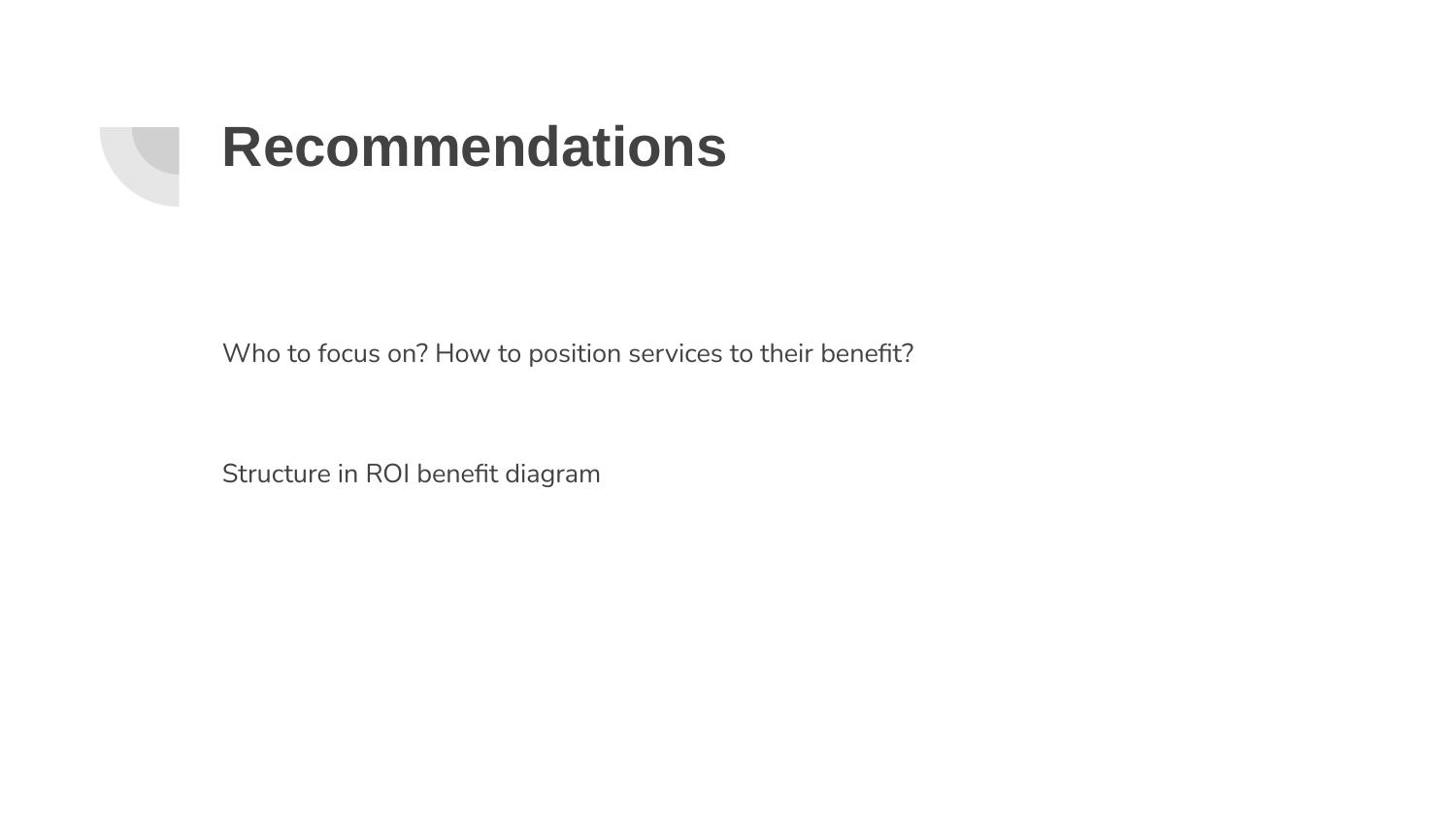

# Recommendations
Who to focus on? How to position services to their benefit?

Structure in ROI benefit diagram